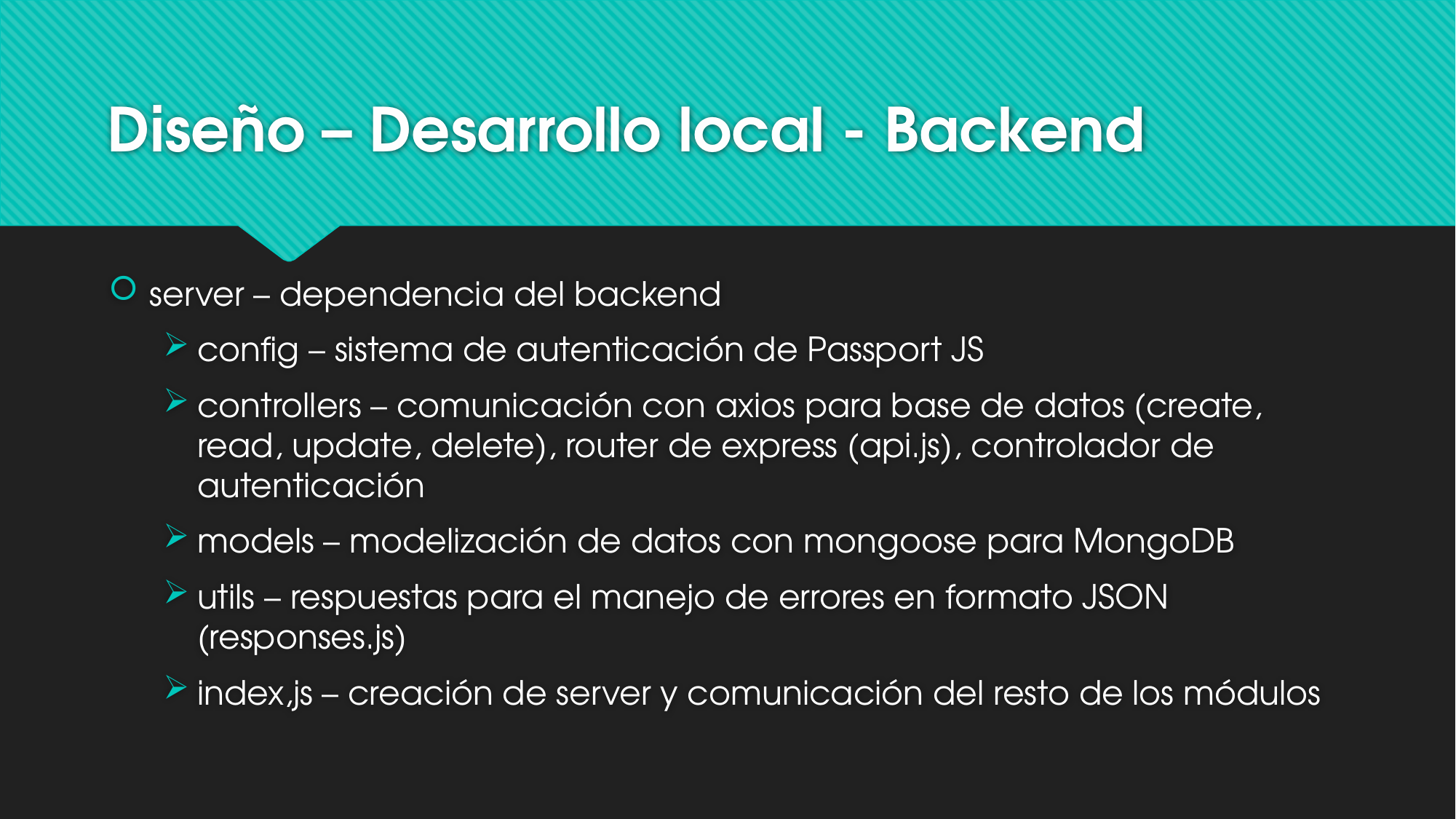

# Diseño – Desarrollo local - Backend
server – dependencia del backend
config – sistema de autenticación de Passport JS
controllers – comunicación con axios para base de datos (create, read, update, delete), router de express (api.js), controlador de autenticación
models – modelización de datos con mongoose para MongoDB
utils – respuestas para el manejo de errores en formato JSON (responses.js)
index,js – creación de server y comunicación del resto de los módulos